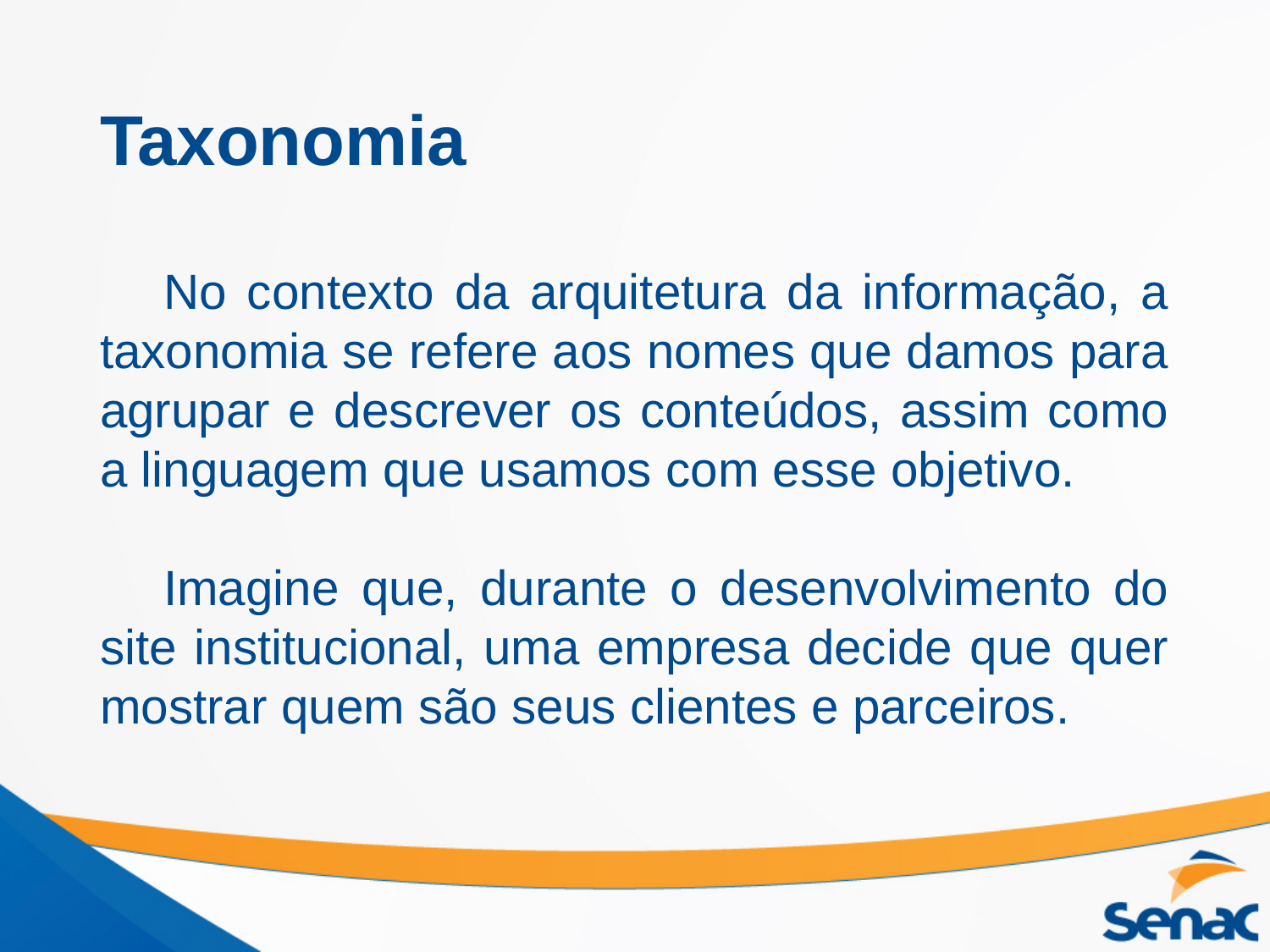

# Taxonomia
No contexto da arquitetura da informação, a taxonomia se refere aos nomes que damos para agrupar e descrever os conteúdos, assim como a linguagem que usamos com esse objetivo.

Imagine que, durante o desenvolvimento do site institucional, uma empresa decide que quer mostrar quem são seus clientes e parceiros.